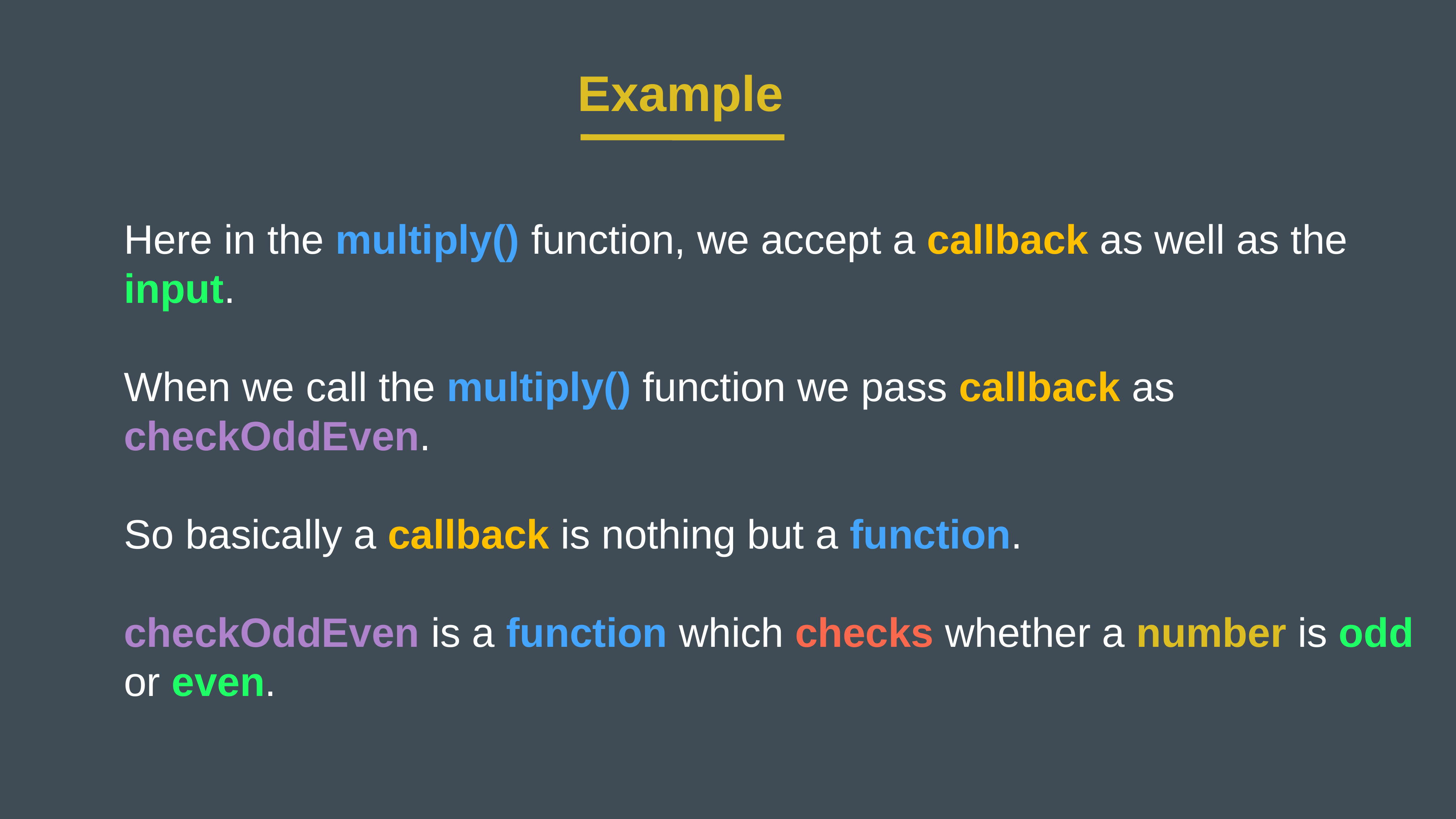

Example
Here in the multiply() function, we accept a callback as well as the input.

When we call the multiply() function we pass callback as checkOddEven.

So basically a callback is nothing but a function.

checkOddEven is a function which checks whether a number is odd or even.